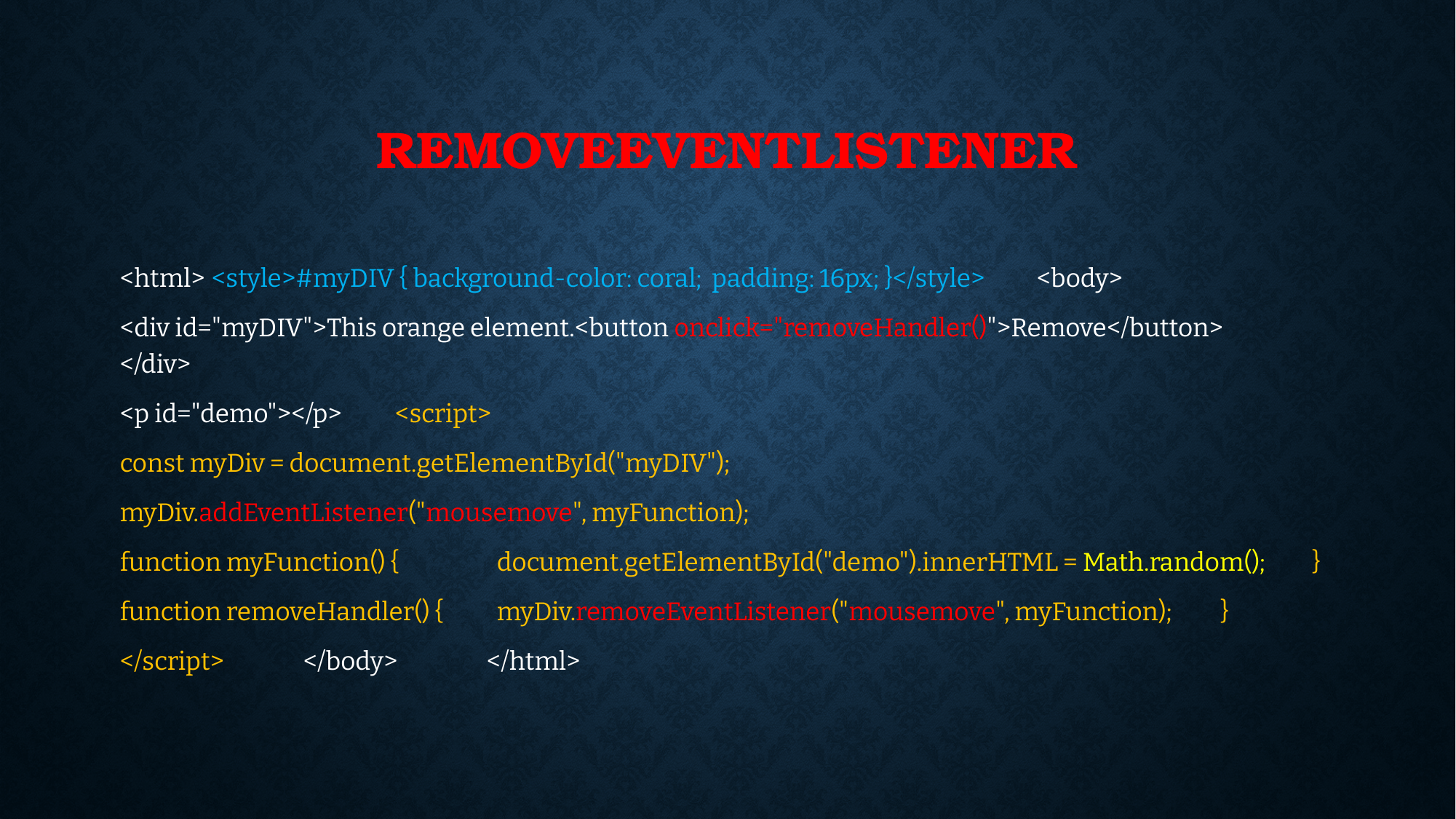

# removeEventListener
<html>	<style>#myDIV { background-color: coral;  padding: 16px; }</style>	<body>
<div id="myDIV">This orange element.<button onclick="removeHandler()">Remove</button>	</div>
<p id="demo"></p>	<script>
const myDiv = document.getElementById("myDIV");
myDiv.addEventListener("mousemove", myFunction);
function myFunction() {	  document.getElementById("demo").innerHTML = Math.random();	}
function removeHandler() {	  myDiv.removeEventListener("mousemove", myFunction);	}
</script>	</body>	</html>